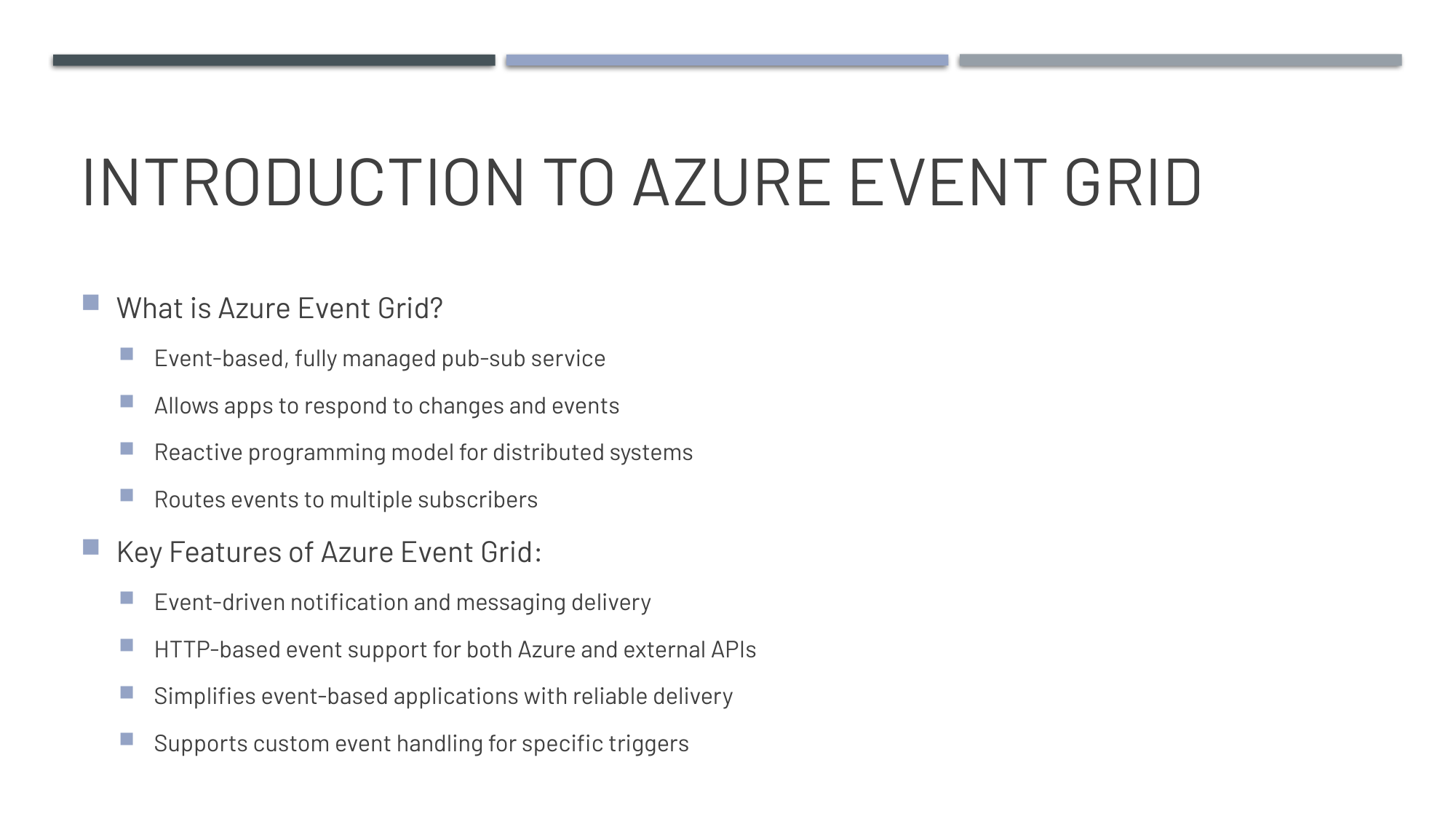

# Introduction to Azure Event Grid
What is Azure Event Grid?
Event-based, fully managed pub-sub service
Allows apps to respond to changes and events
Reactive programming model for distributed systems
Routes events to multiple subscribers
Key Features of Azure Event Grid:
Event-driven notification and messaging delivery
HTTP-based event support for both Azure and external APIs
Simplifies event-based applications with reliable delivery
Supports custom event handling for specific triggers